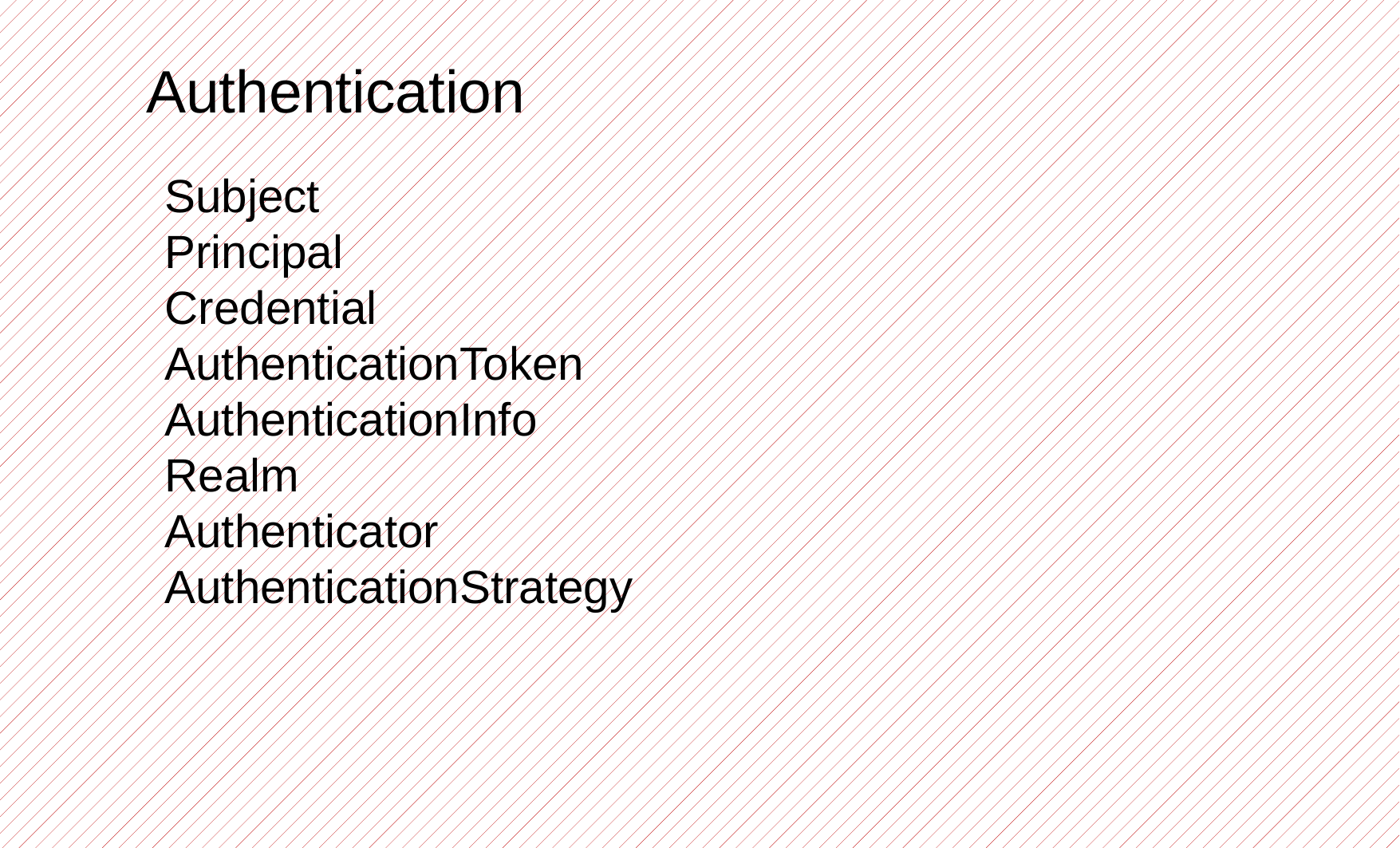

Authentication
Subject
Principal
Credential
AuthenticationToken
AuthenticationInfo
Realm
Authenticator
AuthenticationStrategy